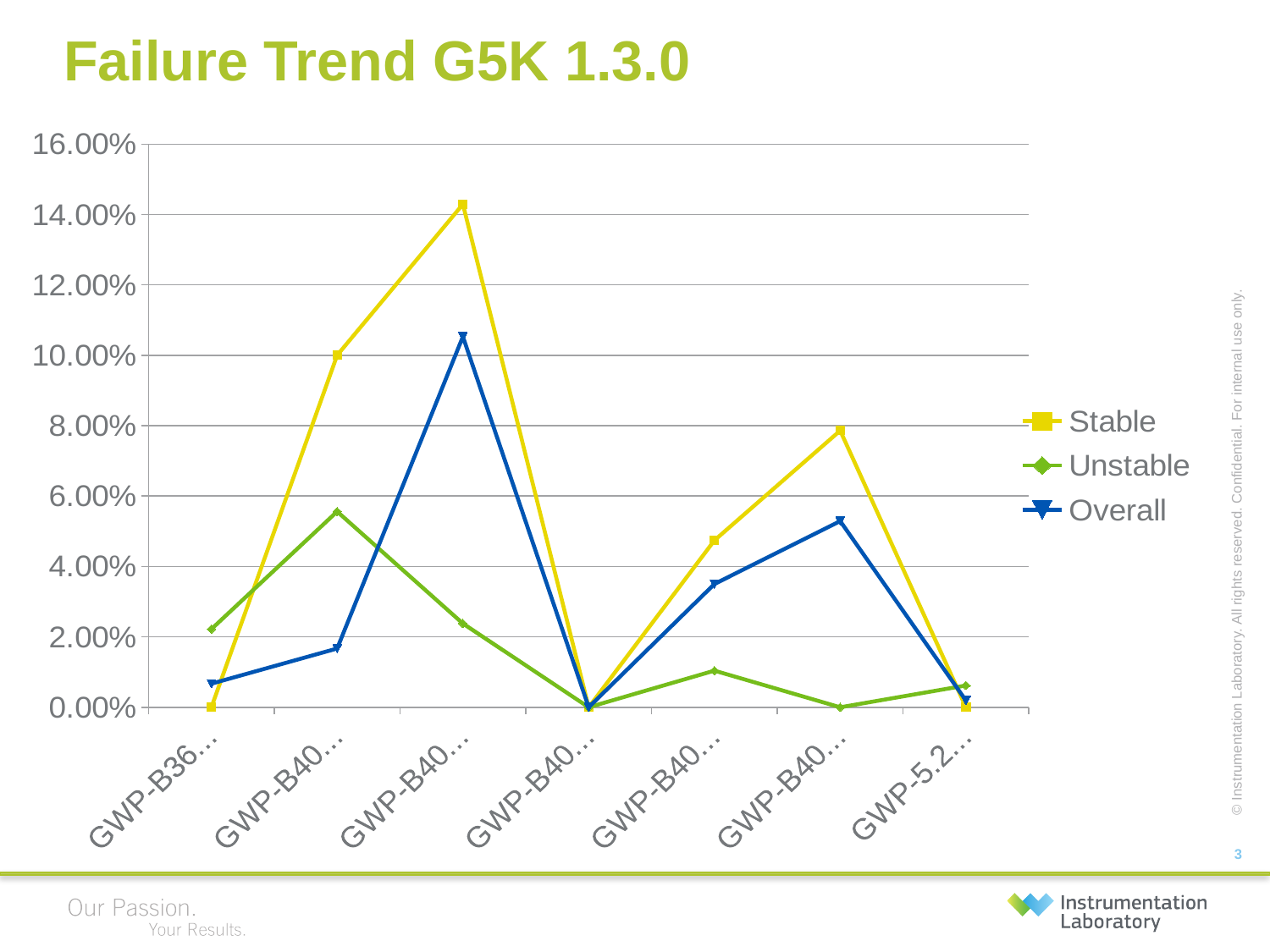

# Failure Trend G5K 1.3.0

### Chart

| Category | Stable | Unstable | Overall |
|---|---|---|---|
| GWP-B36    G5K-B149 | 0.0 | 0.0222 | 0.0067 |
| GWP-B40    G5K-B1 | 0.1 | 0.0556 | 0.0167 |
| GWP-B40    G5K-B2 | 0.1429 | 0.0238 | 0.1053 |
| GWP-B40    G5K-B5 | 0.0 | 0.0 | 0.0 |
| GWP-B40    G5K-B9 | 0.0474 | 0.0104 | 0.035 |
| GWP-B40    G5K-B23 | 0.0786 | 0.0 | 0.0529 |
| GWP-5.2-B9 G5K-B29 | 0.0 | 0.0062 | 0.0019 |
3